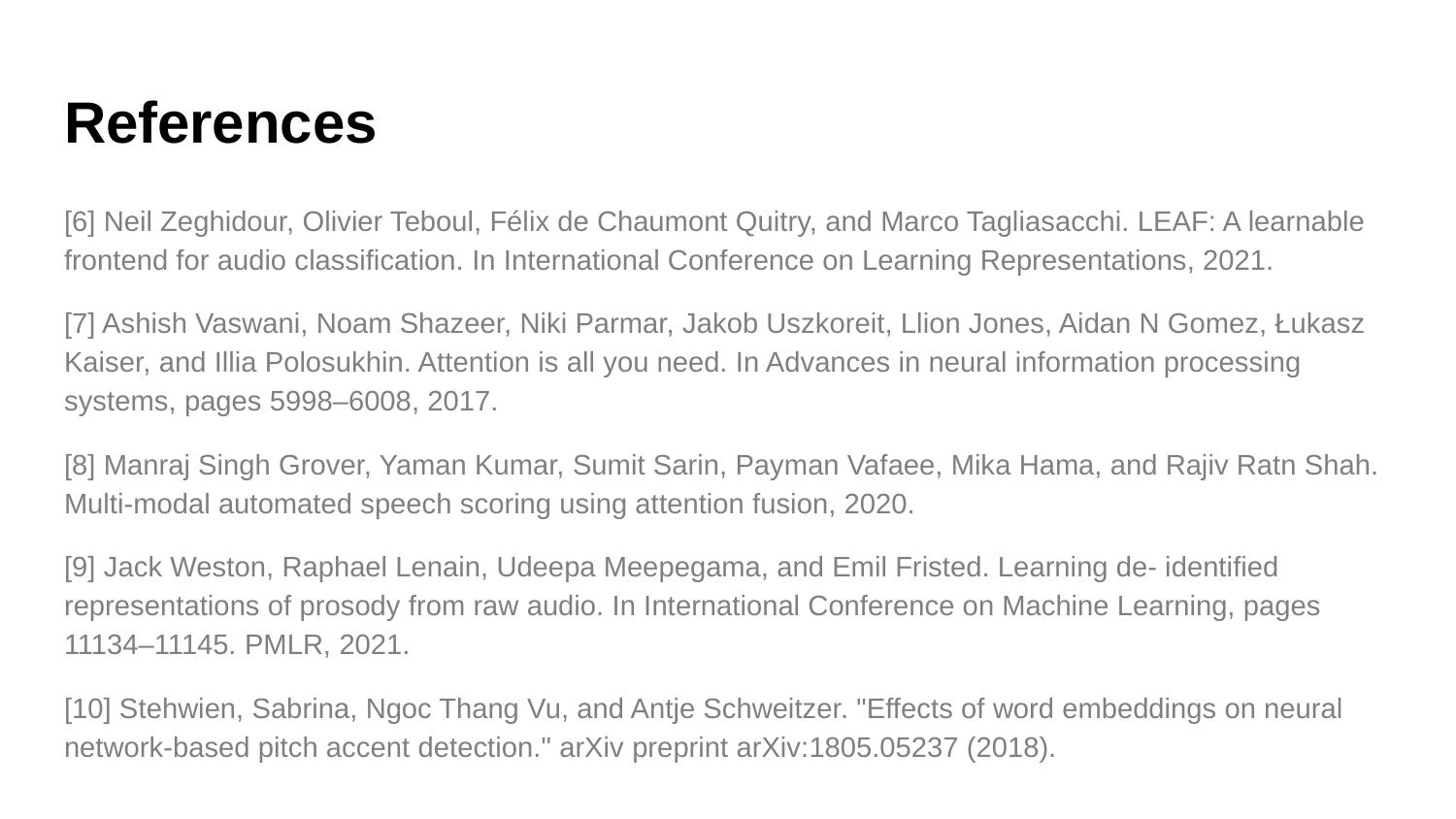

# References
[6] Neil Zeghidour, Olivier Teboul, Félix de Chaumont Quitry, and Marco Tagliasacchi. LEAF: A learnable frontend for audio classification. In International Conference on Learning Representations, 2021.
[7] Ashish Vaswani, Noam Shazeer, Niki Parmar, Jakob Uszkoreit, Llion Jones, Aidan N Gomez, Łukasz Kaiser, and Illia Polosukhin. Attention is all you need. In Advances in neural information processing systems, pages 5998–6008, 2017.
[8] Manraj Singh Grover, Yaman Kumar, Sumit Sarin, Payman Vafaee, Mika Hama, and Rajiv Ratn Shah. Multi-modal automated speech scoring using attention fusion, 2020.
[9] Jack Weston, Raphael Lenain, Udeepa Meepegama, and Emil Fristed. Learning de- identified representations of prosody from raw audio. In International Conference on Machine Learning, pages 11134–11145. PMLR, 2021.
[10] Stehwien, Sabrina, Ngoc Thang Vu, and Antje Schweitzer. "Effects of word embeddings on neural network-based pitch accent detection." arXiv preprint arXiv:1805.05237 (2018).